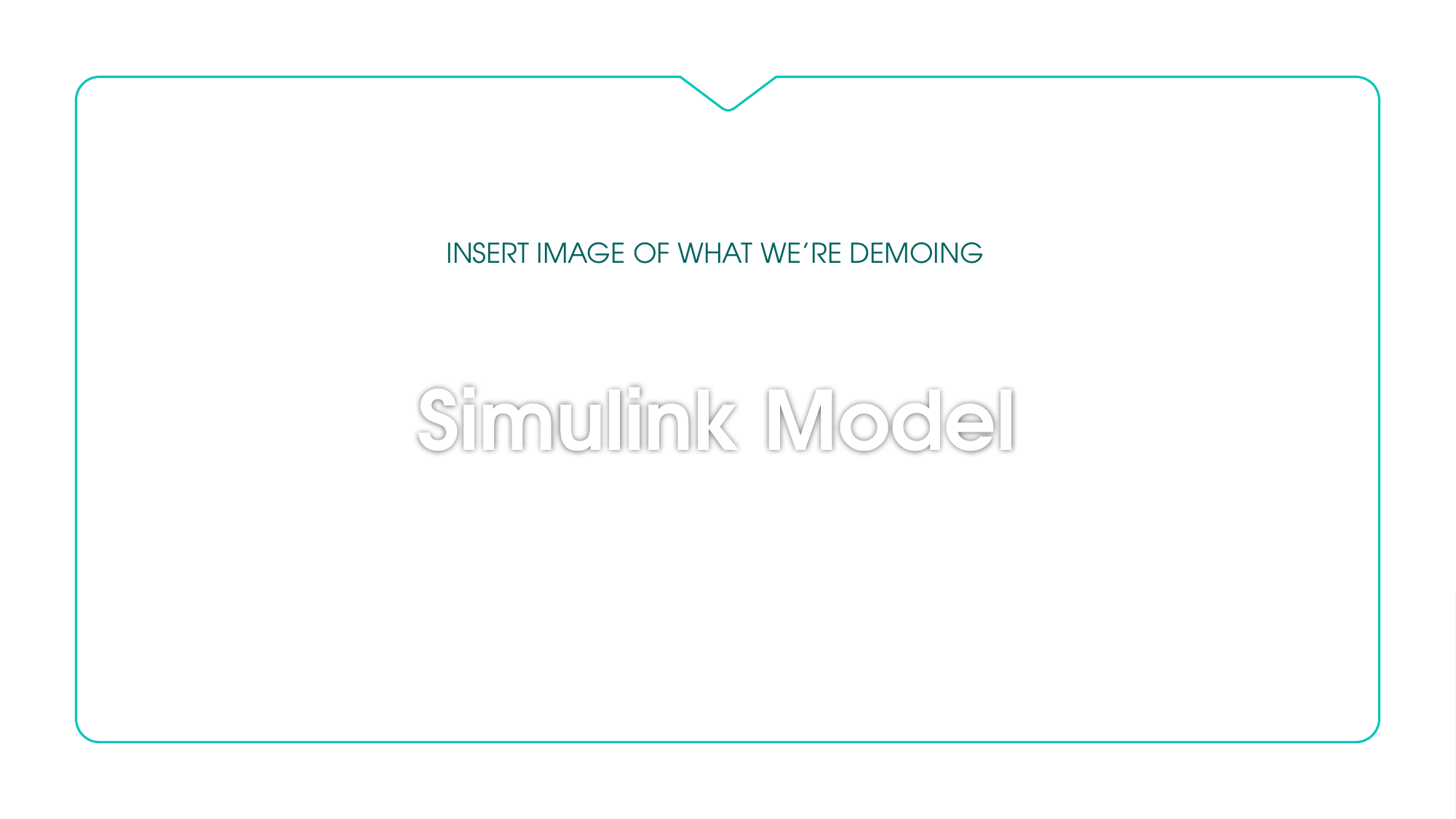

# Simulink Model
INSERT IMAGE OF WHAT WE’RE DEMOING